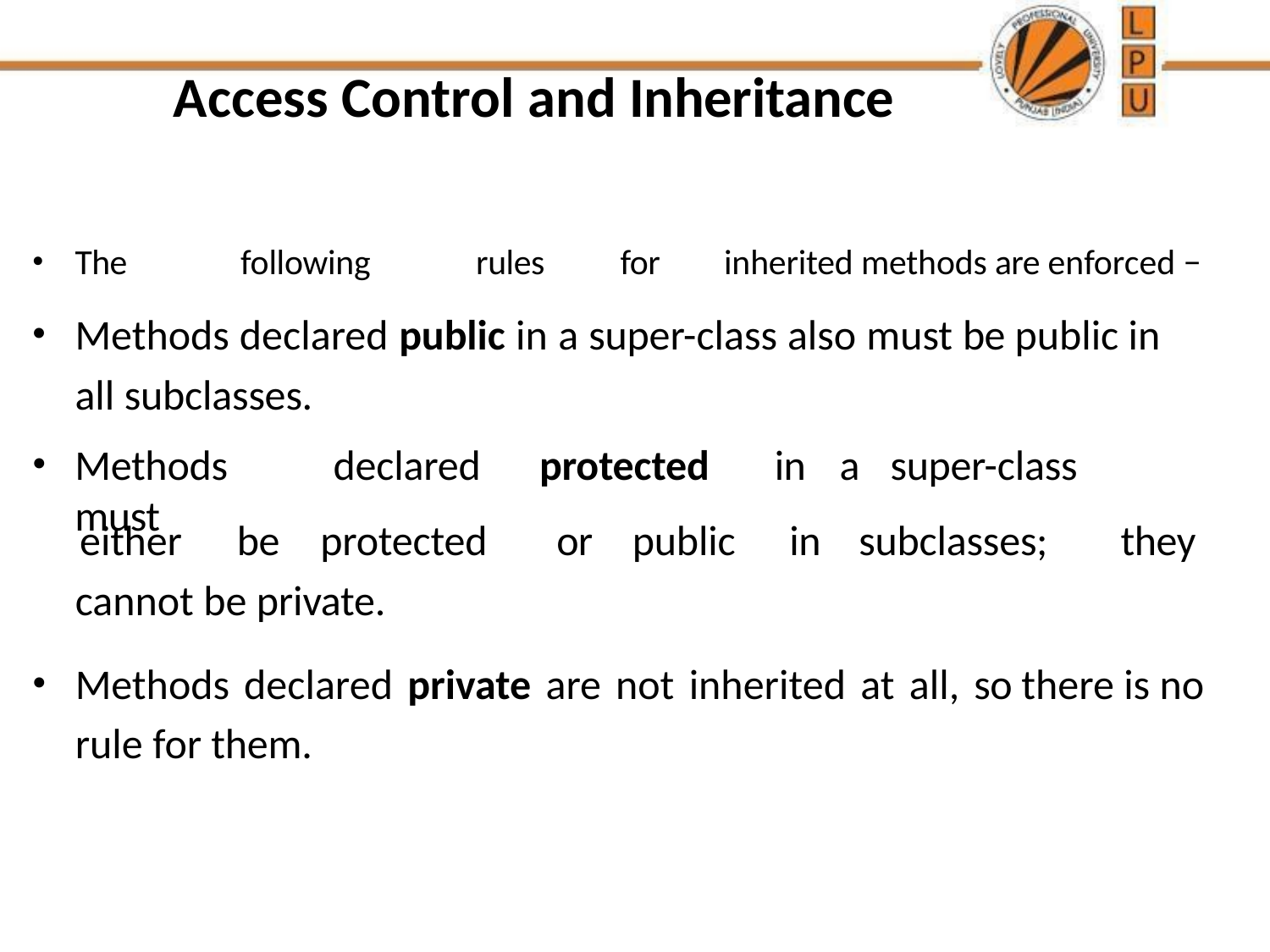

# Access Control and Inheritance
The	following	rules	for	inherited methods are enforced −

Methods declared public in a super-class also must be public in all subclasses.
Methods	declared	protected	in	a	super-class	must
either	be	protected	or	public	in	subclasses;	they
cannot be private.
Methods declared private are not inherited at all, so there is no rule for them.